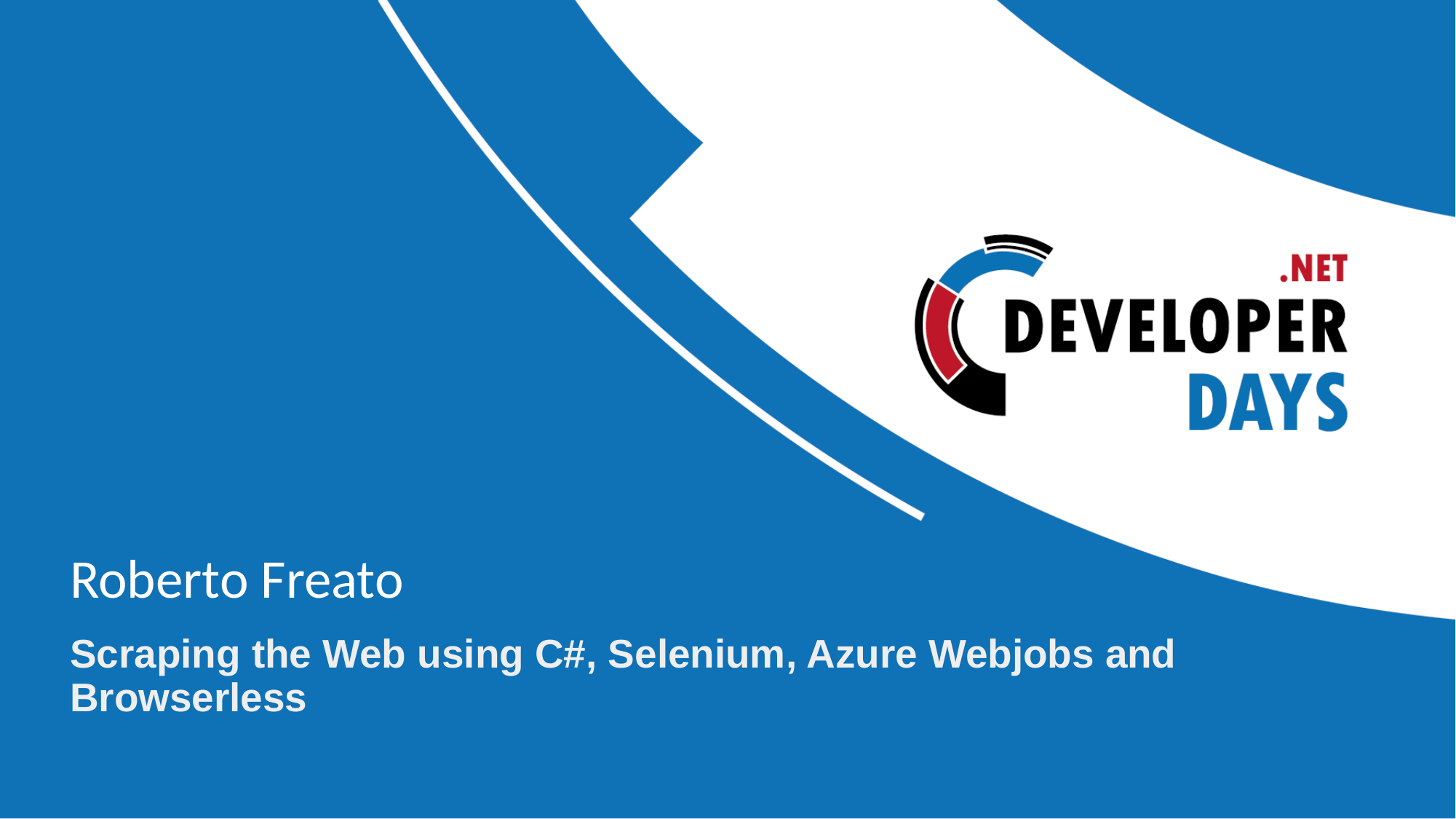

# Roberto Freato
Scraping the Web using C#, Selenium, Azure Webjobs and Browserless